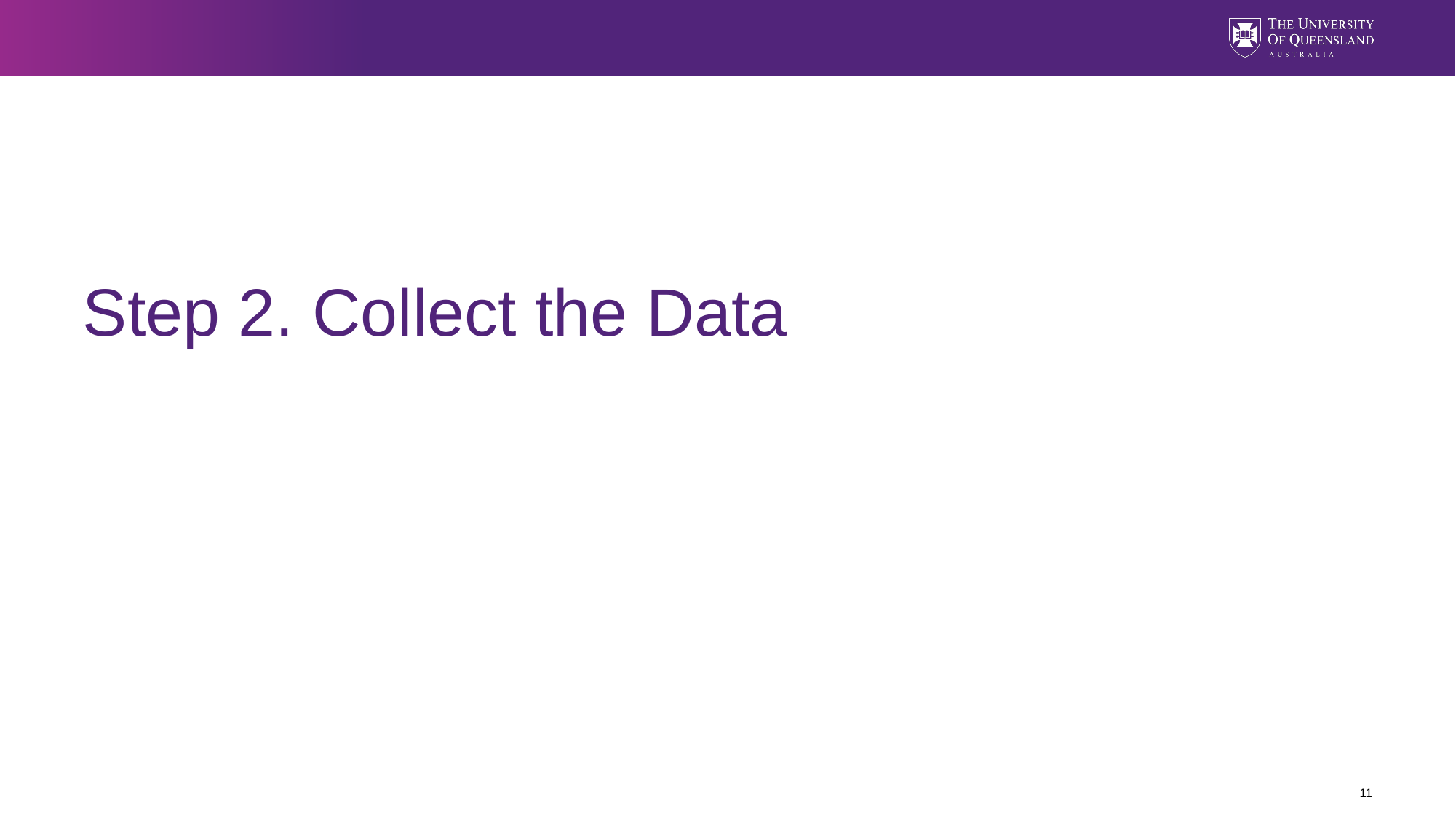

# Step 2. Collect the Data

11